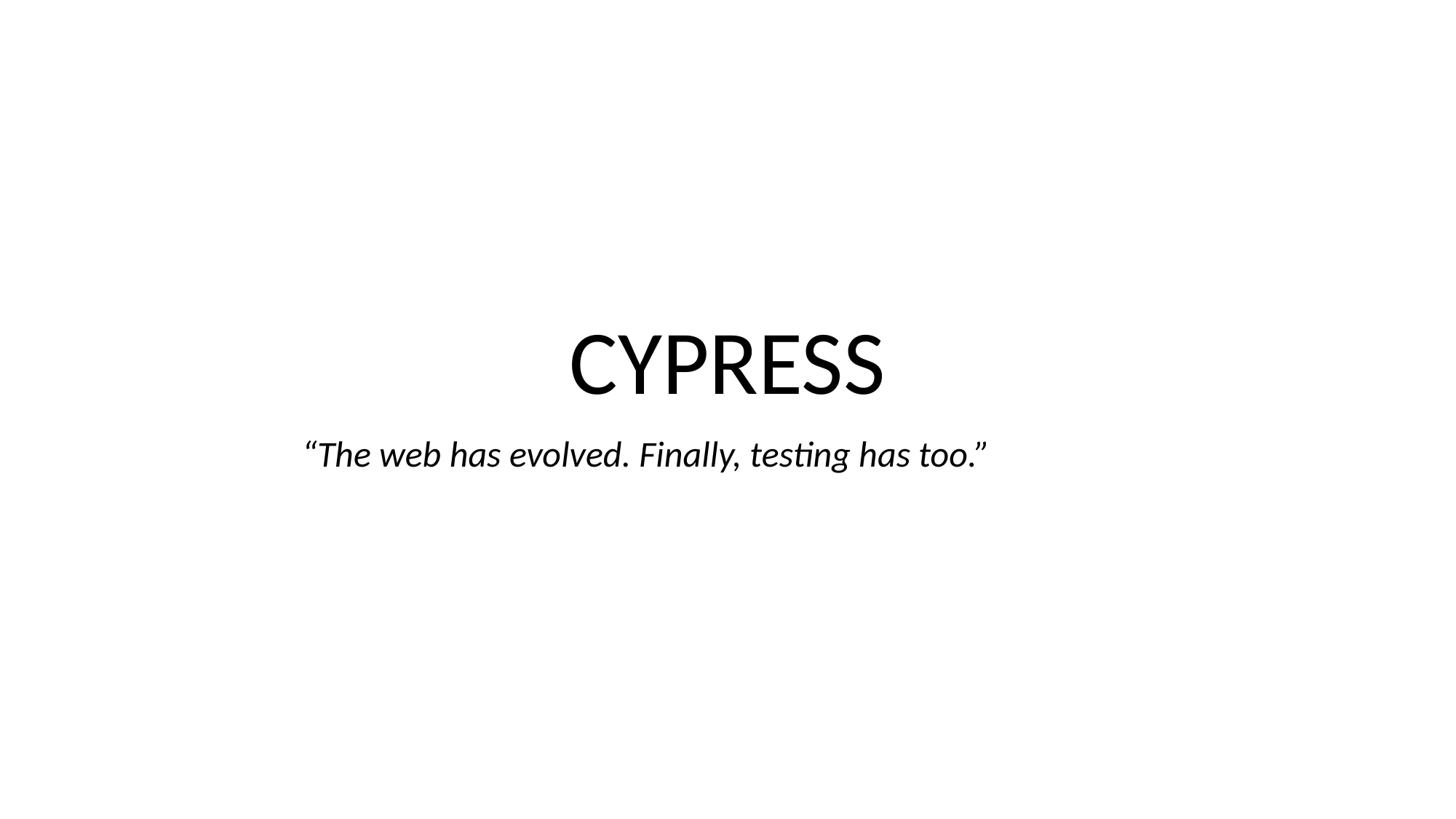

# CYPRESS
	“The web has evolved. Finally, testing has too.”